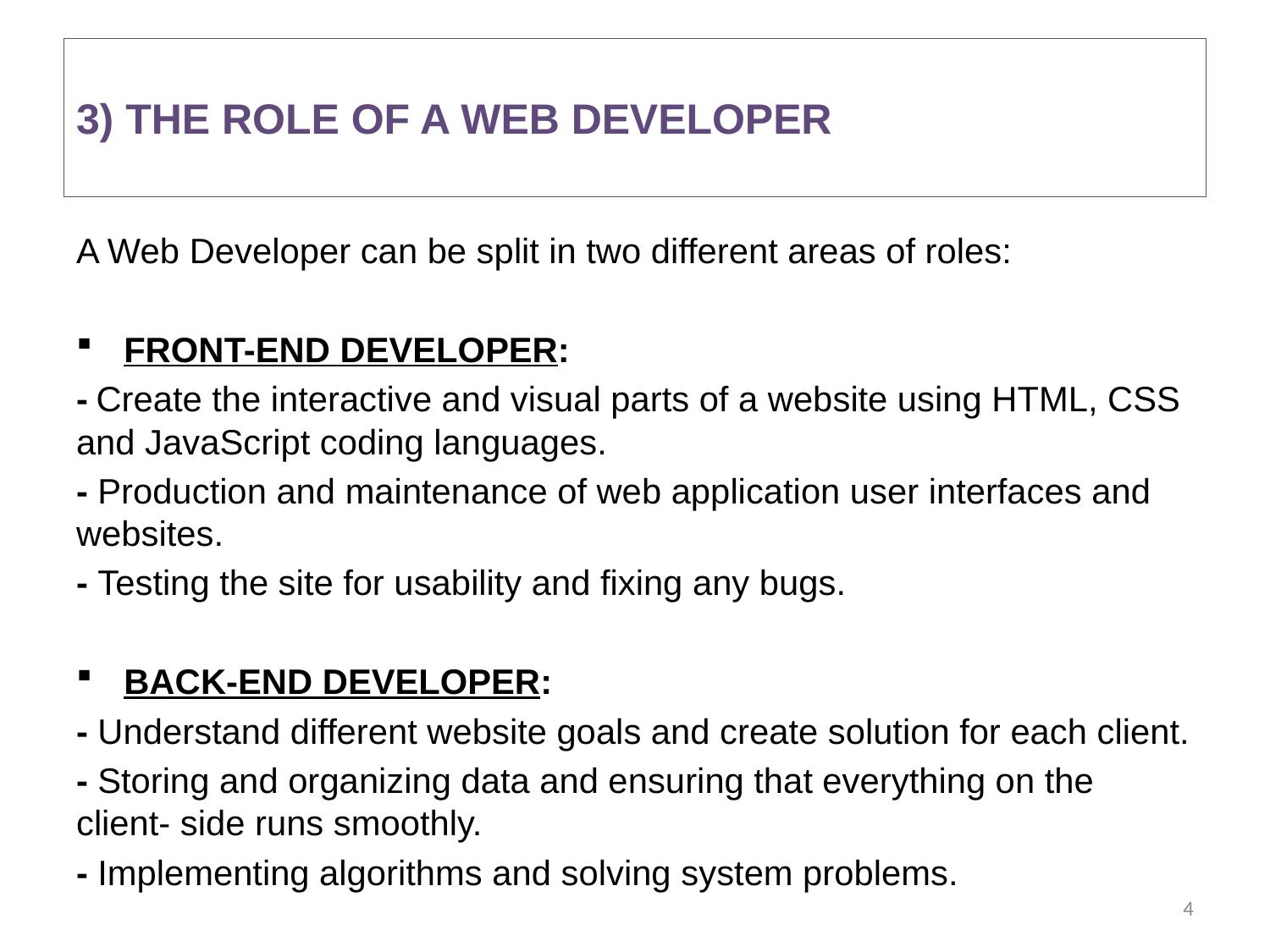

# 3) THE ROLE OF A WEB DEVELOPER
A Web Developer can be split in two different areas of roles:

FRONT-END DEVELOPER:
- Create the interactive and visual parts of a website using HTML, CSS and JavaScript coding languages.
- Production and maintenance of web application user interfaces and websites.
- Testing the site for usability and fixing any bugs.

BACK-END DEVELOPER:
- Understand different website goals and create solution for each client.
- Storing and organizing data and ensuring that everything on the client- side runs smoothly.
- Implementing algorithms and solving system problems.

4